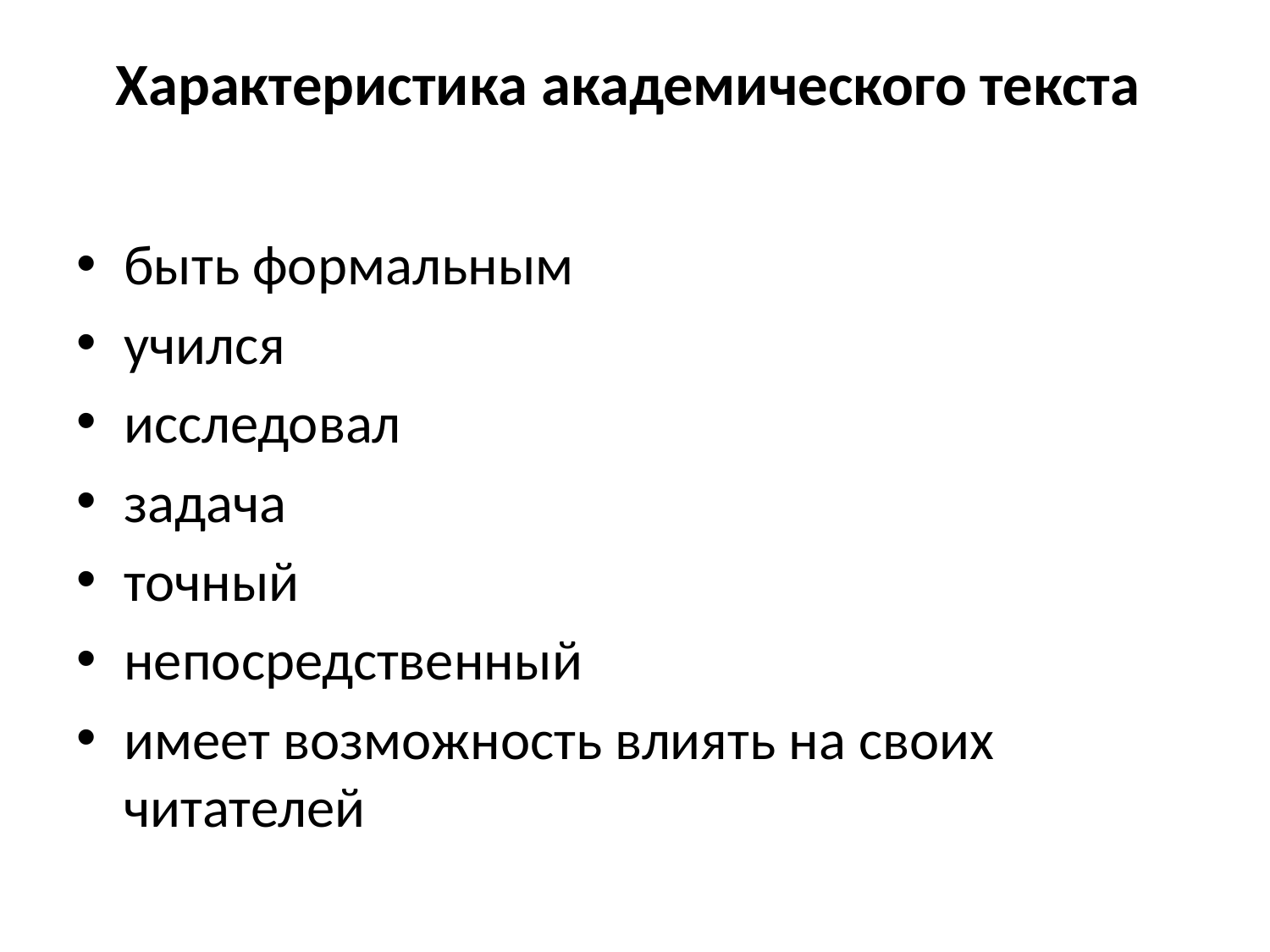

# Характеристика академического текста
быть формальным
учился
исследовал
задача
точный
непосредственный
имеет возможность влиять на своих читателей